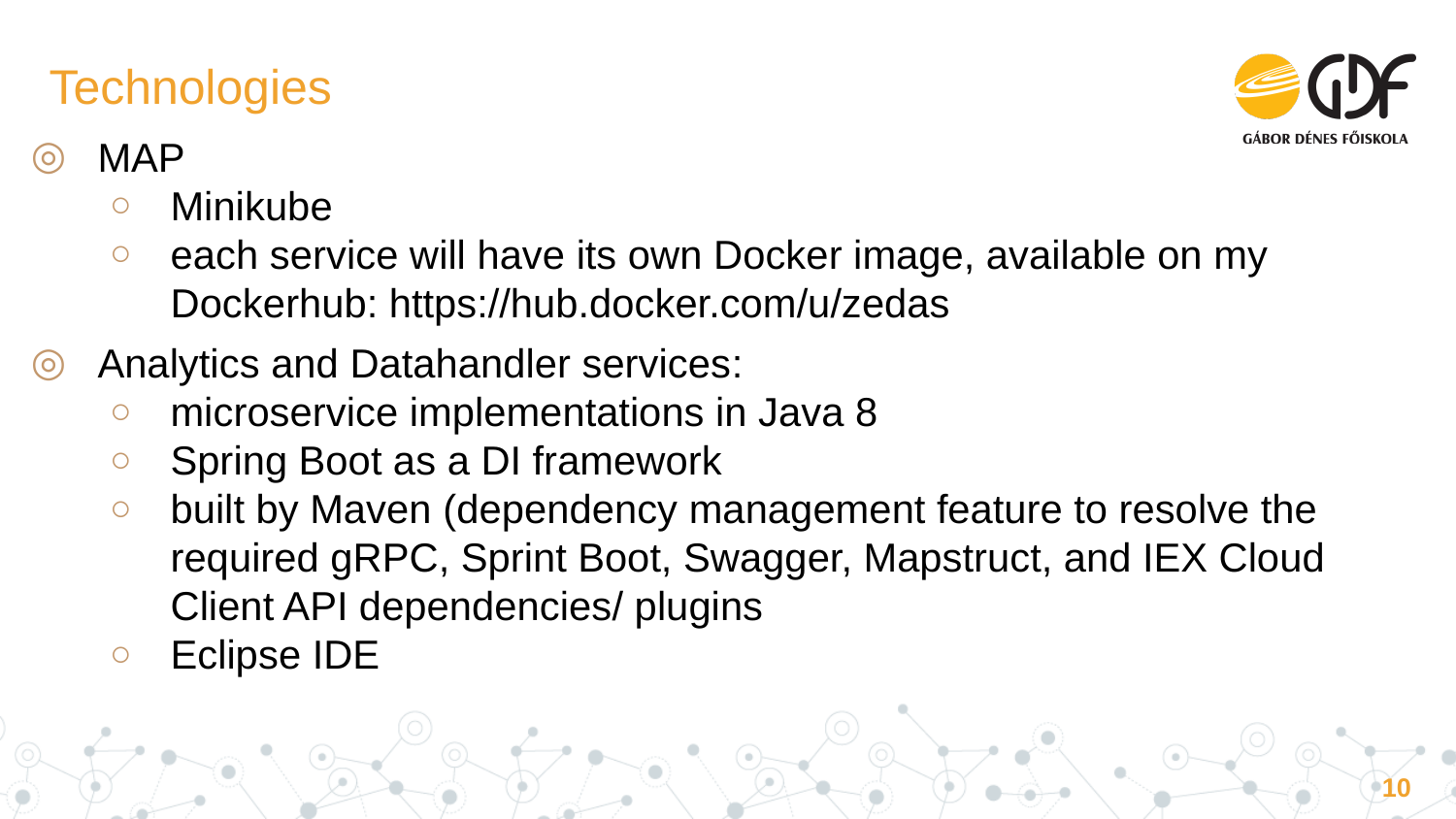

# Technologies
MAP
Minikube
each service will have its own Docker image, available on my Dockerhub: https://hub.docker.com/u/zedas
Analytics and Datahandler services:
microservice implementations in Java 8
Spring Boot as a DI framework
built by Maven (dependency management feature to resolve the required gRPC, Sprint Boot, Swagger, Mapstruct, and IEX Cloud Client API dependencies/ plugins
Eclipse IDE
10